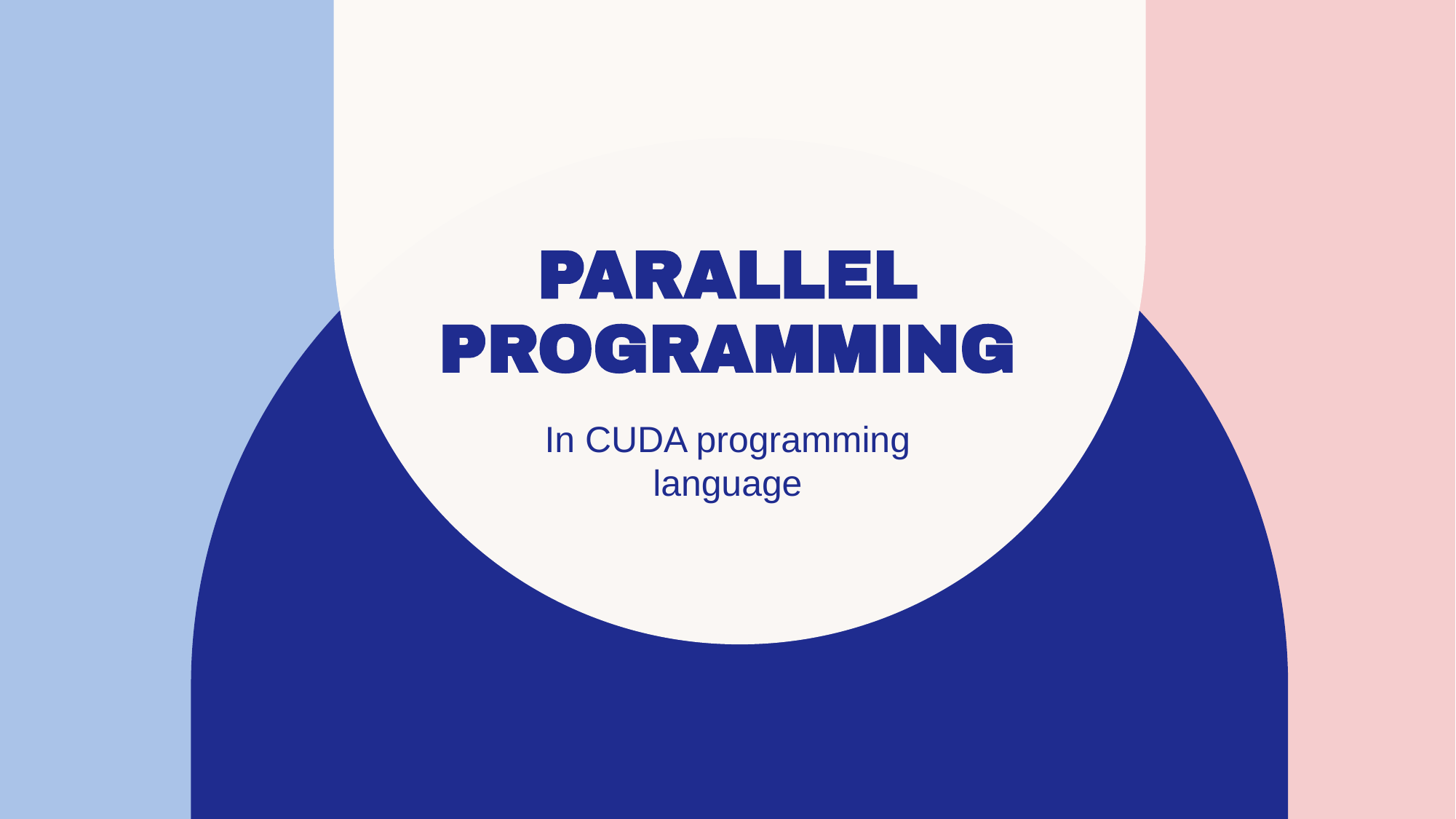

# Parallel programming
In CUDA programming language